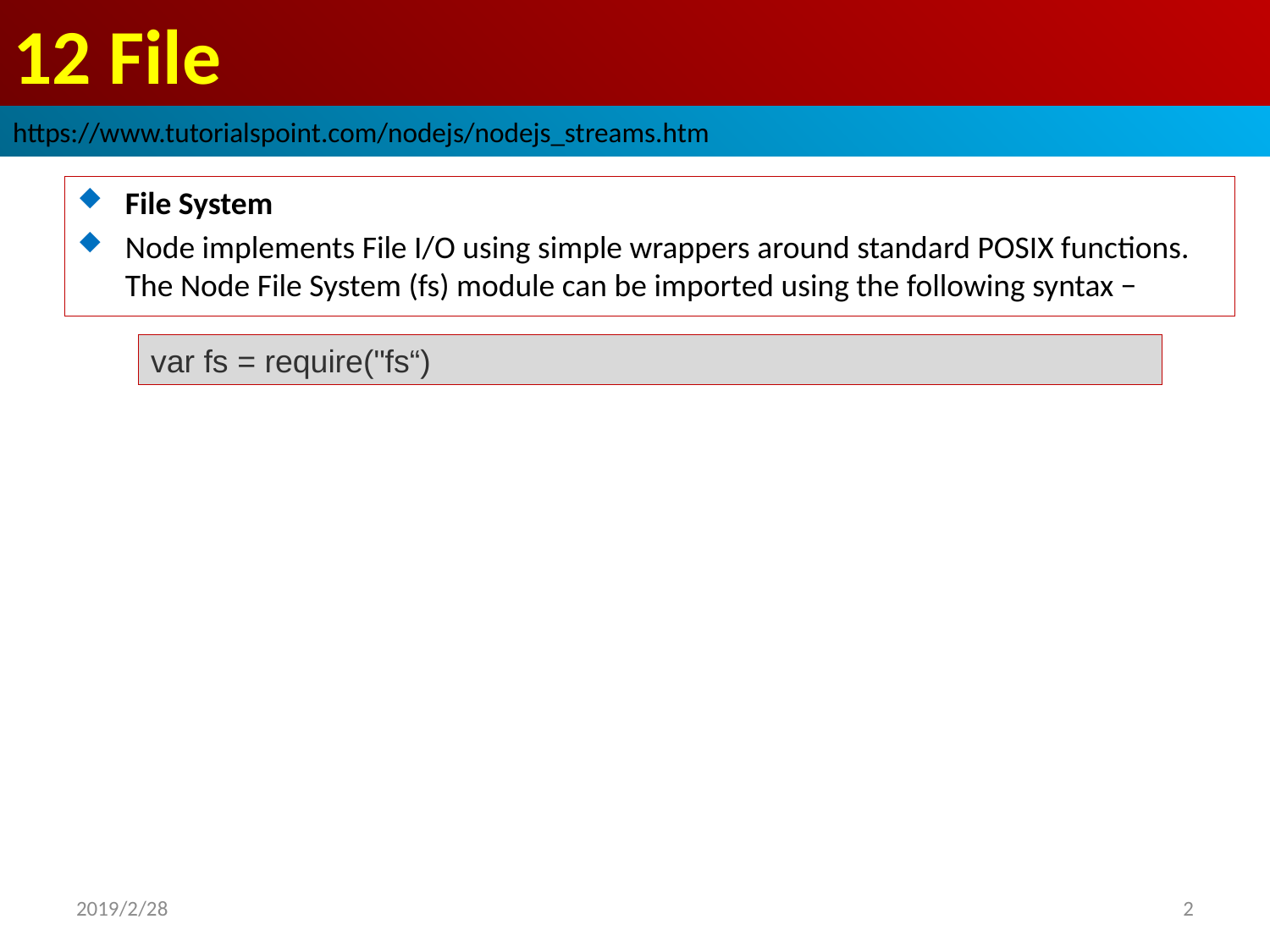

# 12 File
https://www.tutorialspoint.com/nodejs/nodejs_streams.htm
File System
Node implements File I/O using simple wrappers around standard POSIX functions. The Node File System (fs) module can be imported using the following syntax −
var fs = require("fs“)
2019/2/28
2